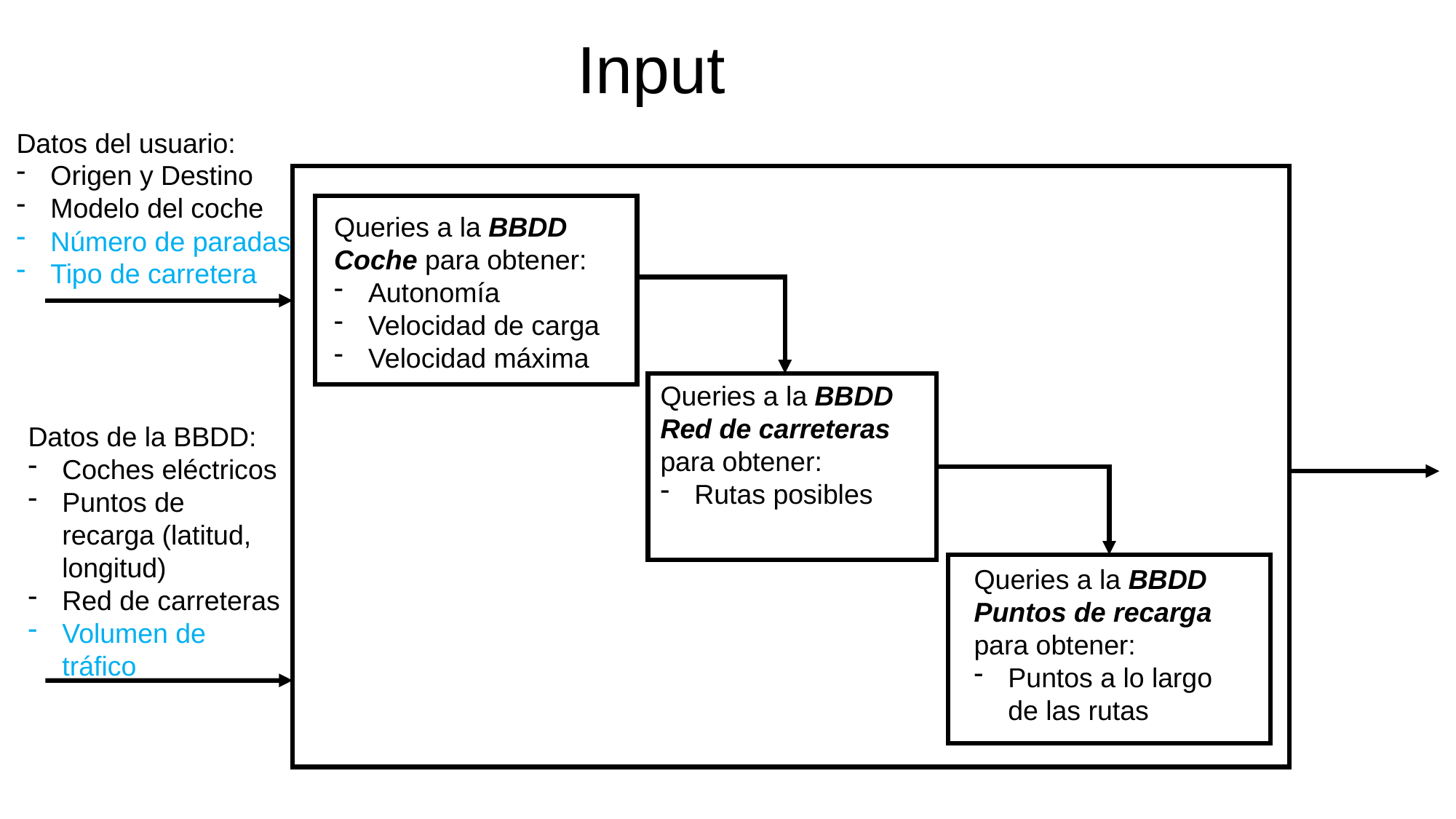

# Input
Datos del usuario:
Origen y Destino
Modelo del coche
Número de paradas
Tipo de carretera

Queries a la BBDD Coche para obtener:
Autonomía
Velocidad de carga
Velocidad máxima

Queries a la BBDD Red de carreteras  para obtener:
Rutas posibles

Datos de la BBDD:
Coches eléctricos
Puntos de recarga (latitud, longitud)
Red de carreteras
Volumen de tráfico

Queries a la BBDD Puntos de recarga para obtener:
Puntos a lo largo de las rutas